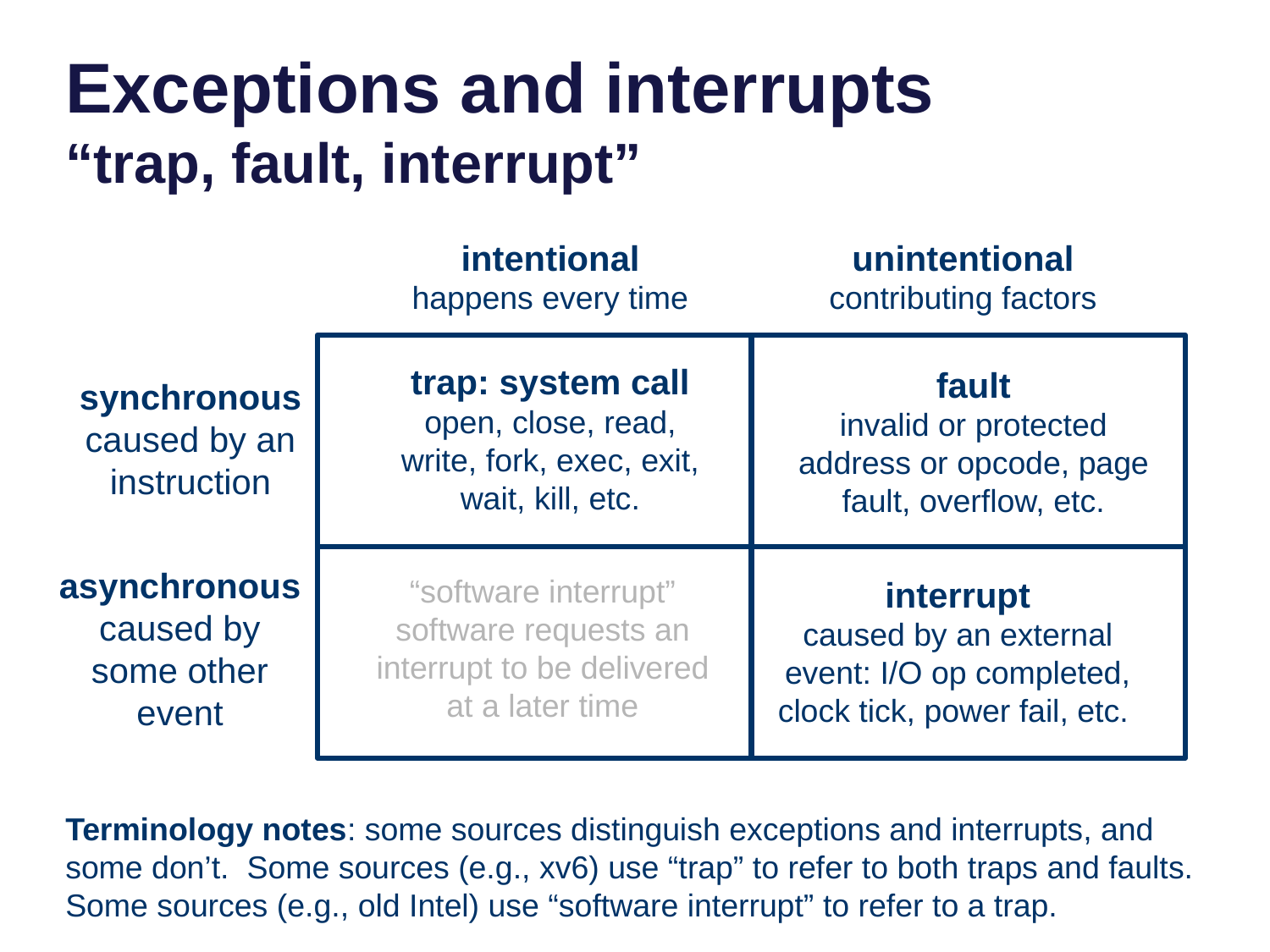

# Exceptions and interrupts “trap, fault, interrupt”
intentional
happens every time
unintentional
contributing factors

trap: system call
open, close, read, write, fork, exec, exit, wait, kill, etc.
fault
invalid or protected address or opcode, page fault, overflow, etc.
synchronous
caused by an instruction

asynchronous
caused by some other event
“software interrupt” software requests an interrupt to be delivered at a later time

interrupt
caused by an external event: I/O op completed, clock tick, power fail, etc.
Terminology notes: some sources distinguish exceptions and interrupts, and some don’t.  Some sources (e.g., xv6) use “trap” to refer to both traps and faults.  Some sources (e.g., old Intel) use “software interrupt” to refer to a trap.